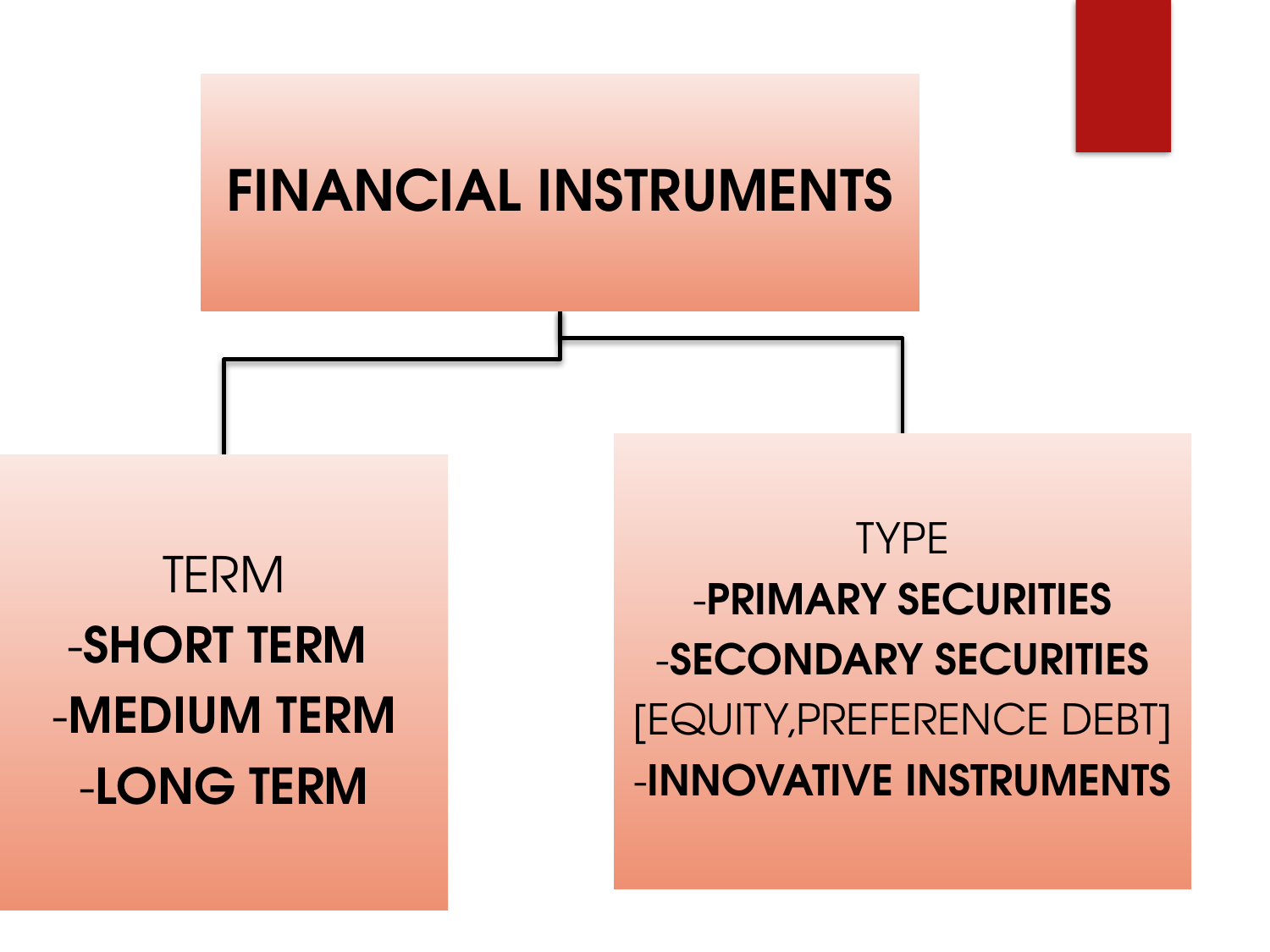

FINANCIAL INSTRUMENTS
TERM
-SHORT TERM
-MEDIUM TERM
-LONG TERM
TYPE
-PRIMARY SECURITIES
-SECONDARY SECURITIES
[EQUITY,PREFERENCE DEBT]
-INNOVATIVE INSTRUMENTS